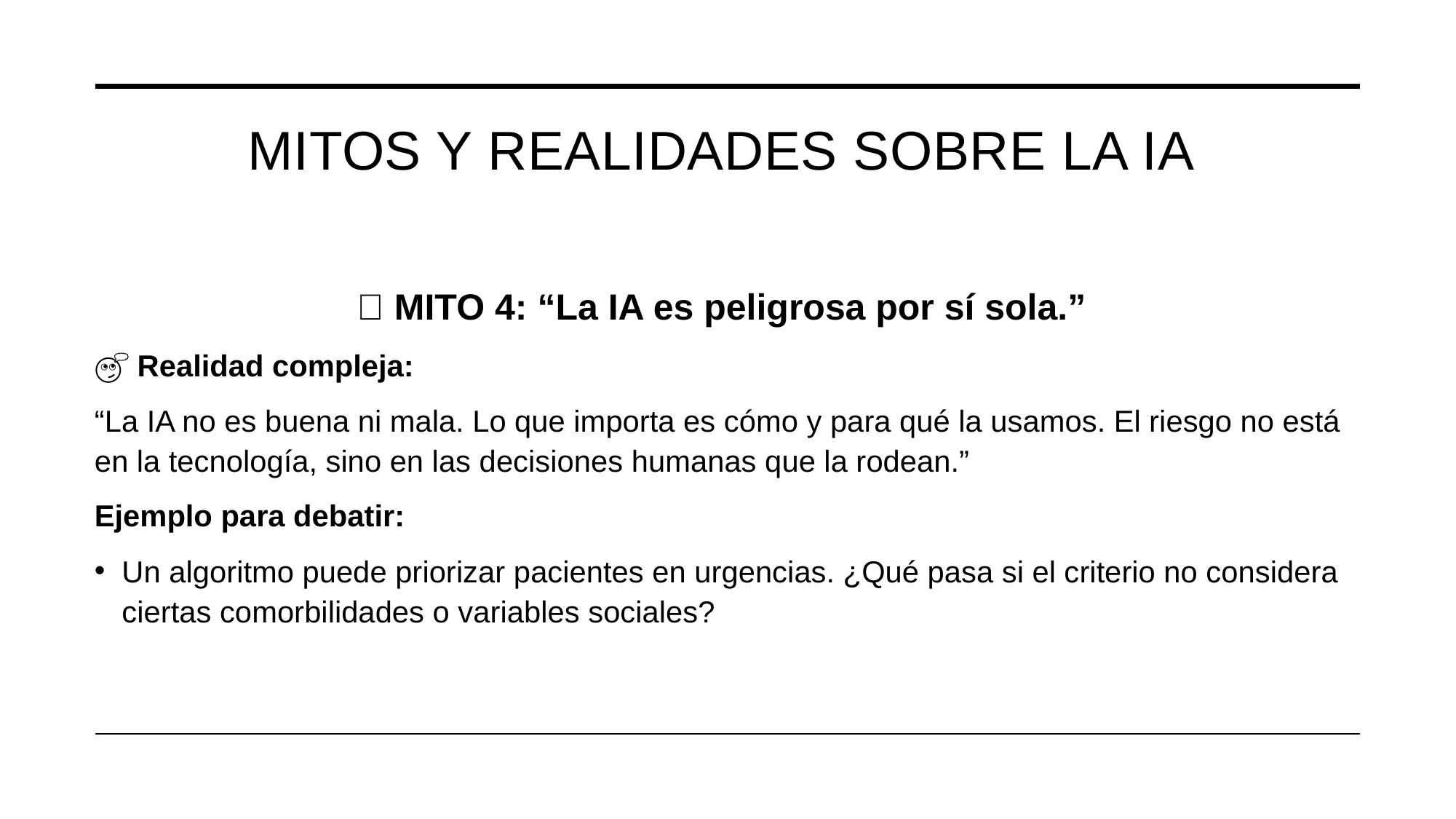

# Mitos y realidades sobre la IA
🧱 MITO 4: “La IA es peligrosa por sí sola.”
🤔 Realidad compleja:
“La IA no es buena ni mala. Lo que importa es cómo y para qué la usamos. El riesgo no está en la tecnología, sino en las decisiones humanas que la rodean.”
Ejemplo para debatir:
Un algoritmo puede priorizar pacientes en urgencias. ¿Qué pasa si el criterio no considera ciertas comorbilidades o variables sociales?